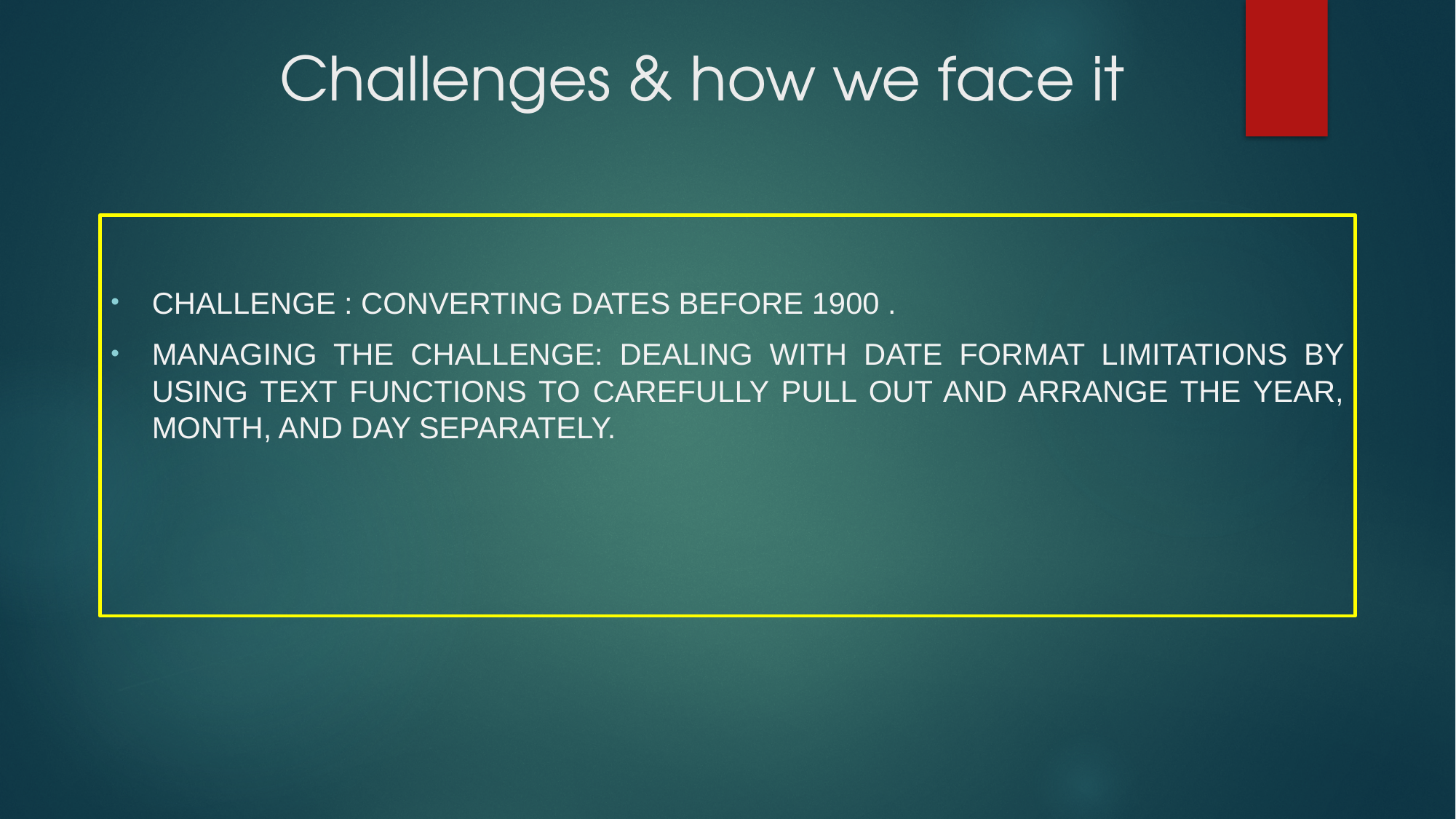

# Challenges & how we face it
challenge : converting dates before 1900 .
Managing the challenge: Dealing with date format limitations by using text functions to carefully pull out and arrange the year, month, and day separately.